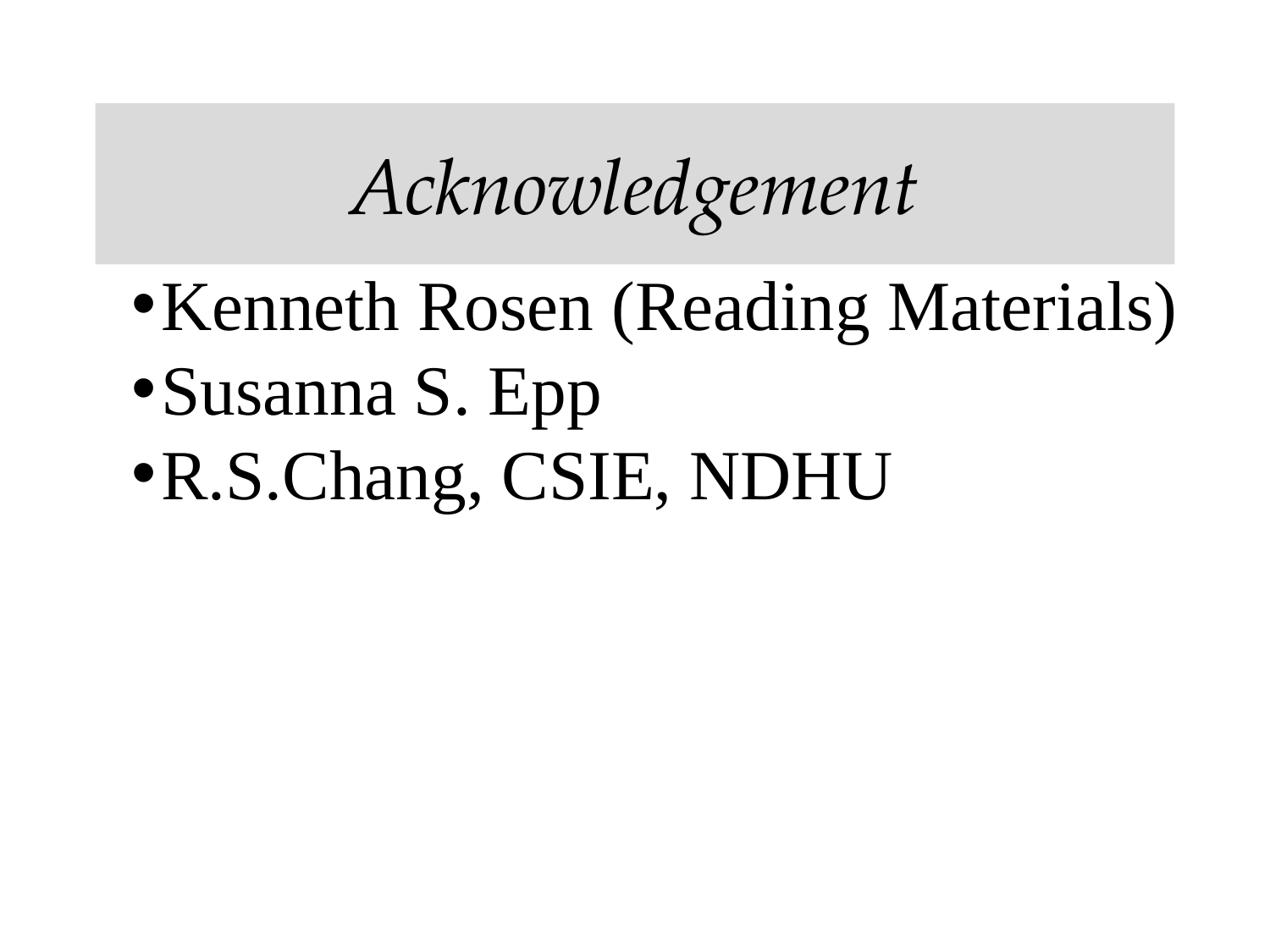

# Acknowledgement
Kenneth Rosen (Reading Materials)
Susanna S. Epp
R.S.Chang, CSIE, NDHU